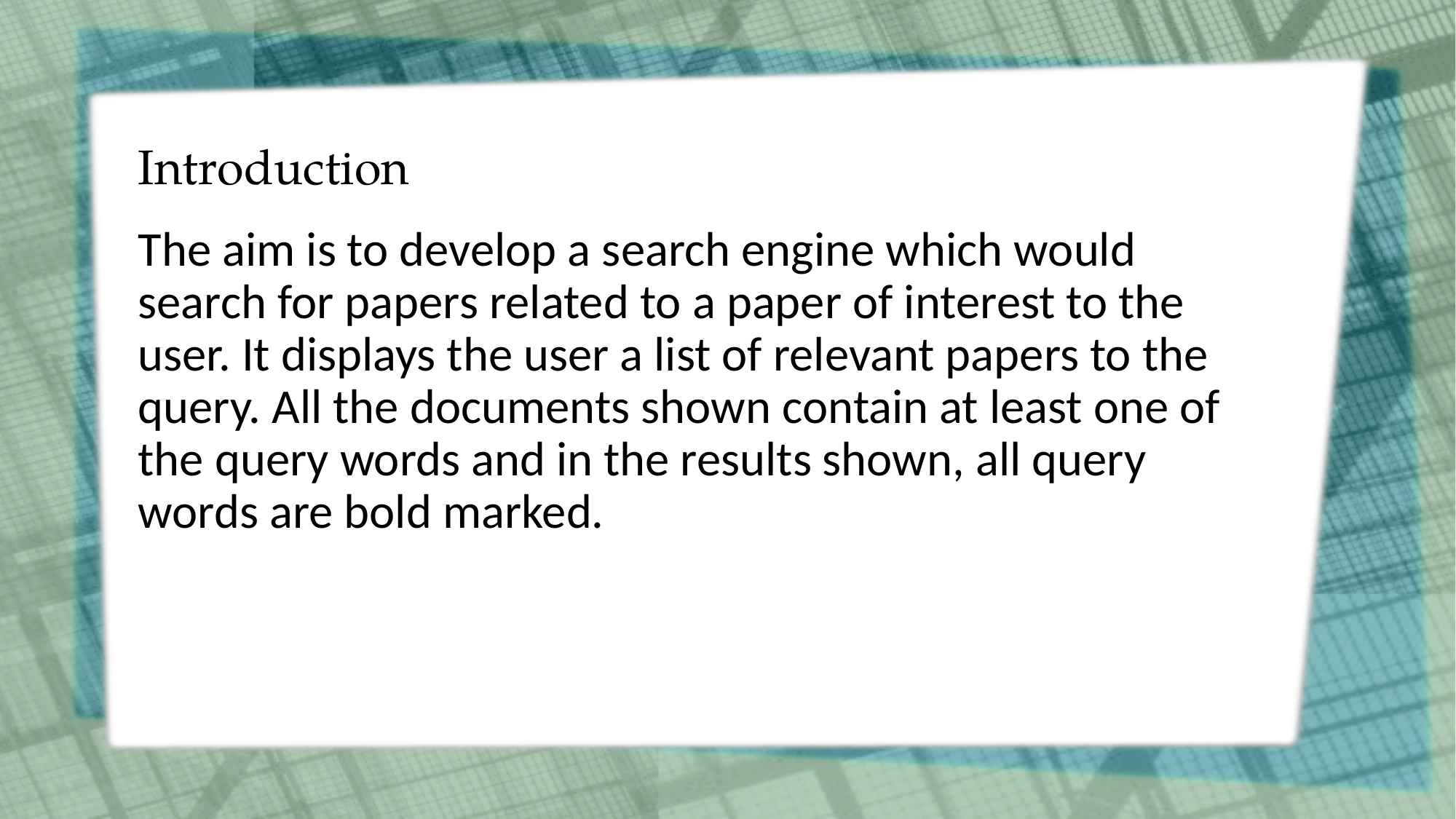

# Introduction
The aim is to develop a search engine which would search for papers related to a paper of interest to the user. It displays the user a list of relevant papers to the query. All the documents shown contain at least one of the query words and in the results shown, all query words are bold marked.